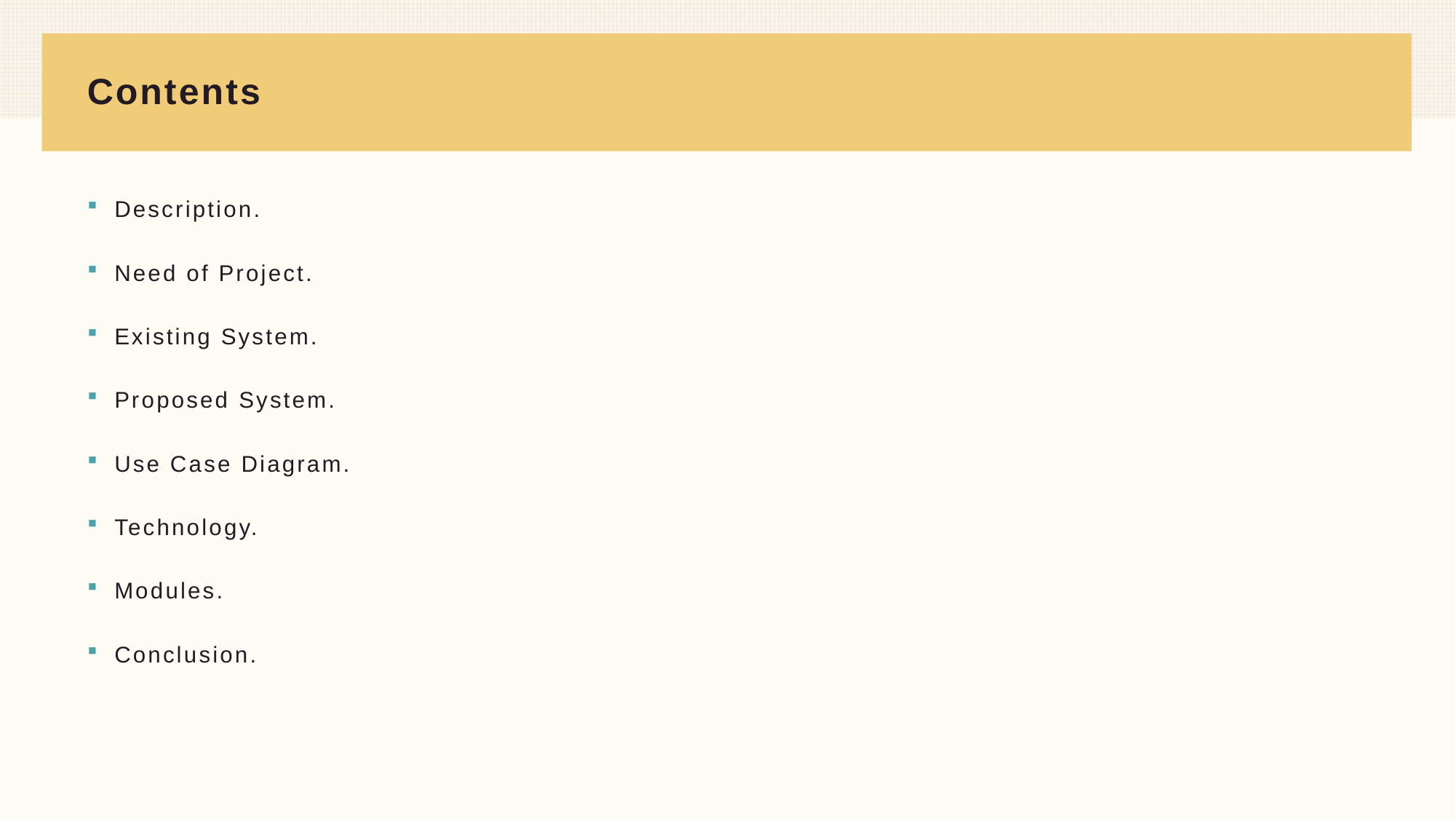

# Contents
Description.
Need of Project.
Existing System.
Proposed System.
Use Case Diagram.
Technology.
Modules.
Conclusion.